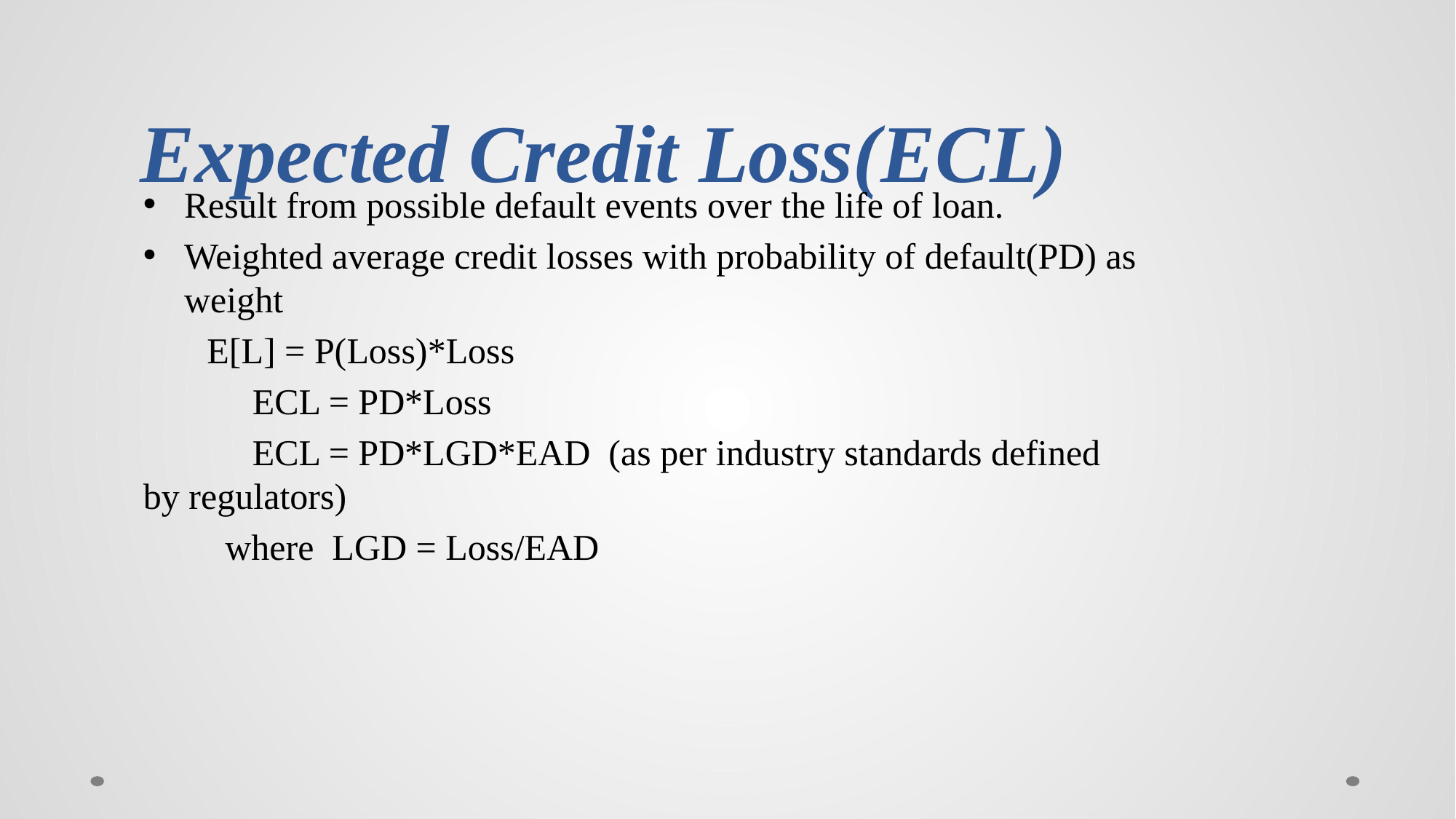

# Expected Credit Loss(ECL)
Result from possible default events over the life of loan.
Weighted average credit losses with probability of default(PD) as weight
       E[L] = P(Loss)*Loss
	ECL = PD*Loss
	ECL = PD*LGD*EAD  (as per industry standards defined by regulators)
         where  LGD = Loss/EAD